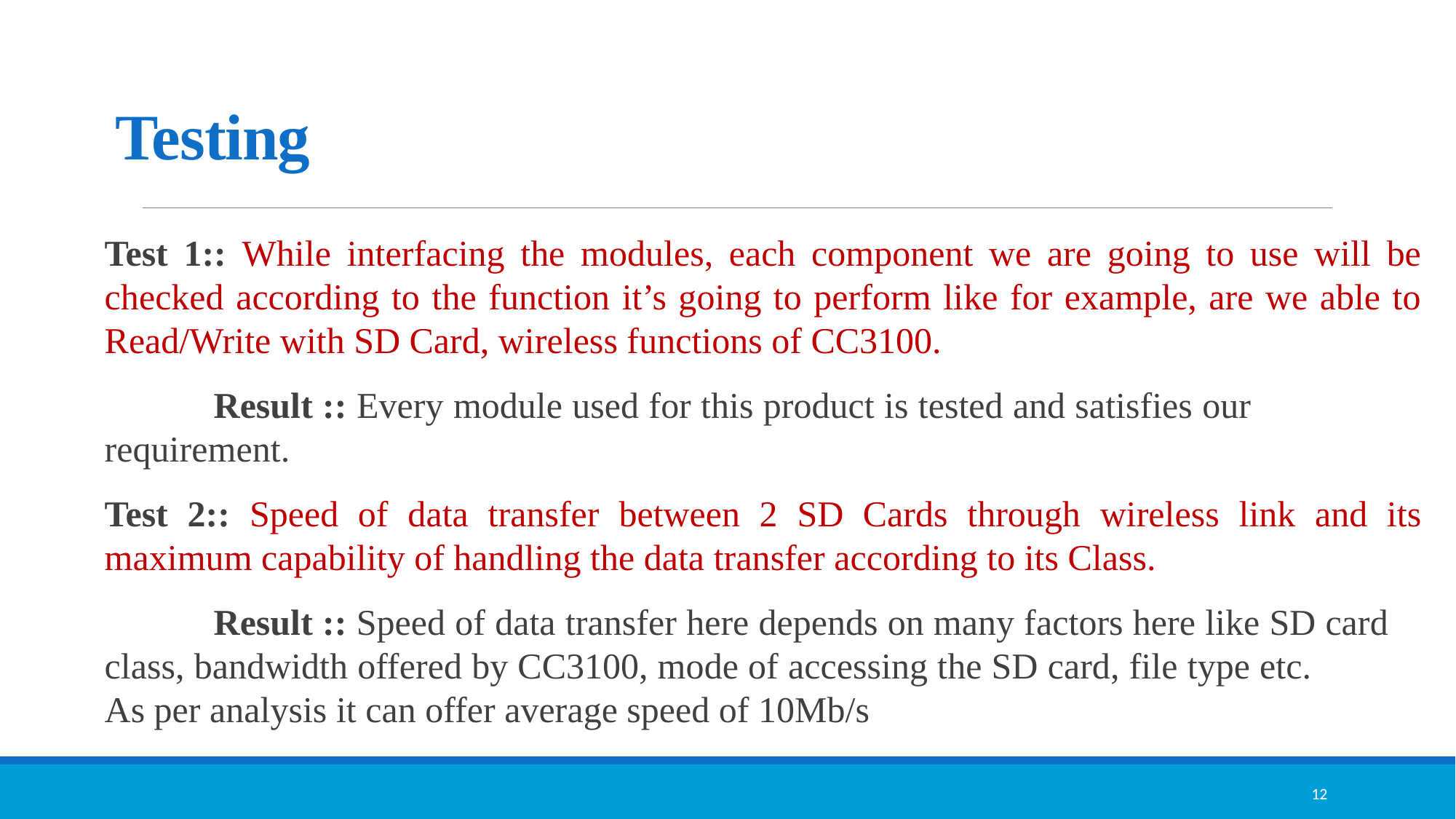

# Testing
Test 1:: While interfacing the modules, each component we are going to use will be checked according to the function it’s going to perform like for example, are we able to Read/Write with SD Card, wireless functions of CC3100.
	Result :: Every module used for this product is tested and satisfies our 		requirement.
Test 2:: Speed of data transfer between 2 SD Cards through wireless link and its maximum capability of handling the data transfer according to its Class.
	Result :: Speed of data transfer here depends on many factors here like SD card 	class, bandwidth offered by CC3100, mode of accessing the SD card, file type etc. 	As per analysis it can offer average speed of 10Mb/s
12